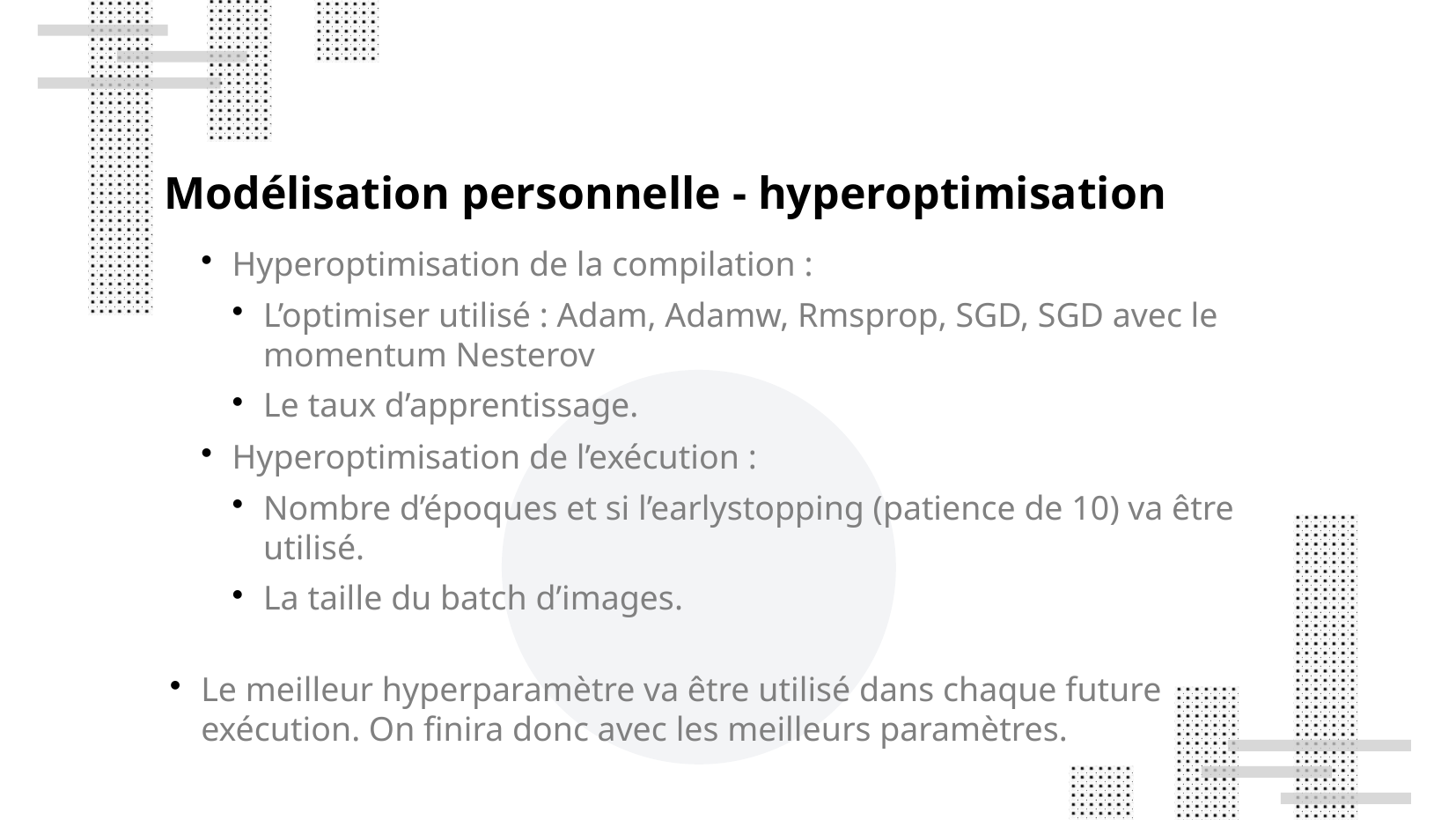

Modélisation personnelle - hyperoptimisation
Hyperoptimisation de la compilation :
L’optimiser utilisé : Adam, Adamw, Rmsprop, SGD, SGD avec le momentum Nesterov
Le taux d’apprentissage.
Hyperoptimisation de l’exécution :
Nombre d’époques et si l’earlystopping (patience de 10) va être utilisé.
La taille du batch d’images.
Le meilleur hyperparamètre va être utilisé dans chaque future exécution. On finira donc avec les meilleurs paramètres.